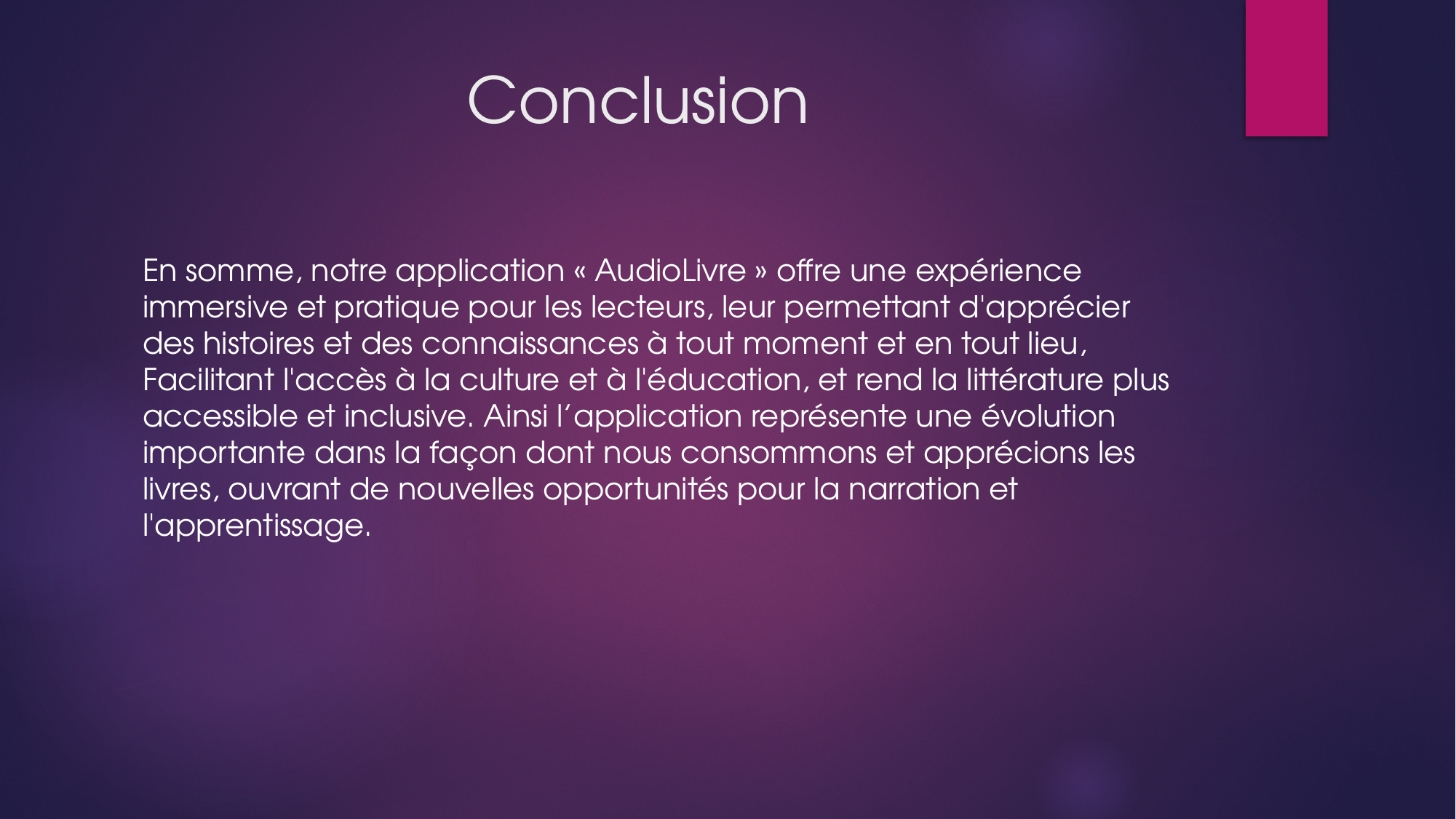

# Conclusion
En somme, notre application « AudioLivre » offre une expérience immersive et pratique pour les lecteurs, leur permettant d'apprécier des histoires et des connaissances à tout moment et en tout lieu, Facilitant l'accès à la culture et à l'éducation, et rend la littérature plus accessible et inclusive. Ainsi l’application représente une évolution importante dans la façon dont nous consommons et apprécions les livres, ouvrant de nouvelles opportunités pour la narration et l'apprentissage.